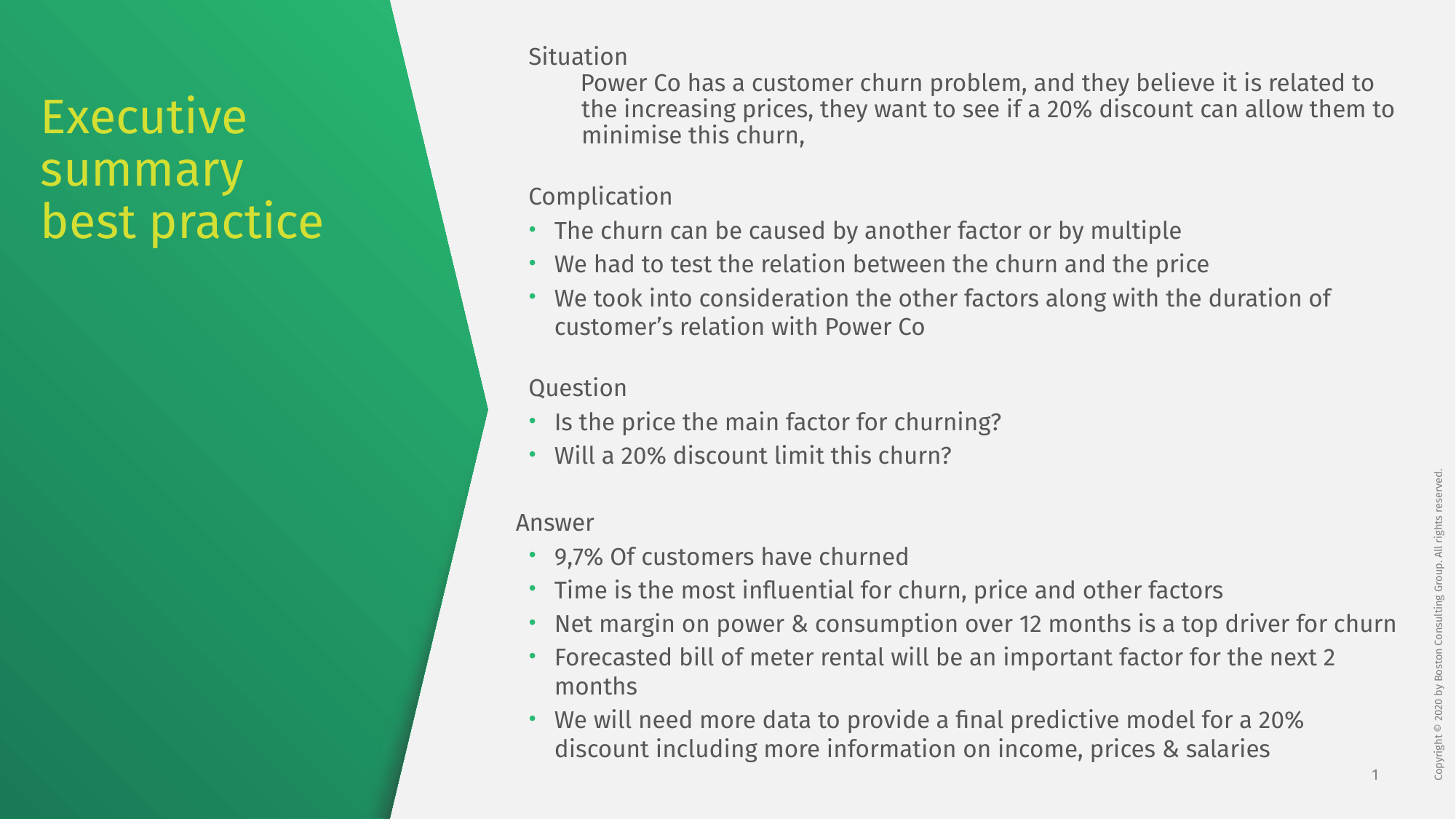

Situation
  Power Co has a customer churn problem, and they believe it is related to the increasing prices, they want to see if a 20% discount can allow them to minimise this churn,

Complication
The churn can be caused by another factor or by multiple
We had to test the relation between the churn and the price
We took into consideration the other factors along with the duration of customer’s relation with Power Co

Question
Is the price the main factor for churning?
Will a 20% discount limit this churn?

Answer
9,7% Of customers have churned
Time is the most influential for churn, price and other factors
Net margin on power & consumption over 12 months is a top driver for churn
Forecasted bill of meter rental will be an important factor for the next 2 months
We will need more data to provide a final predictive model for a 20% discount including more information on income, prices & salaries
# Executive summary best practice